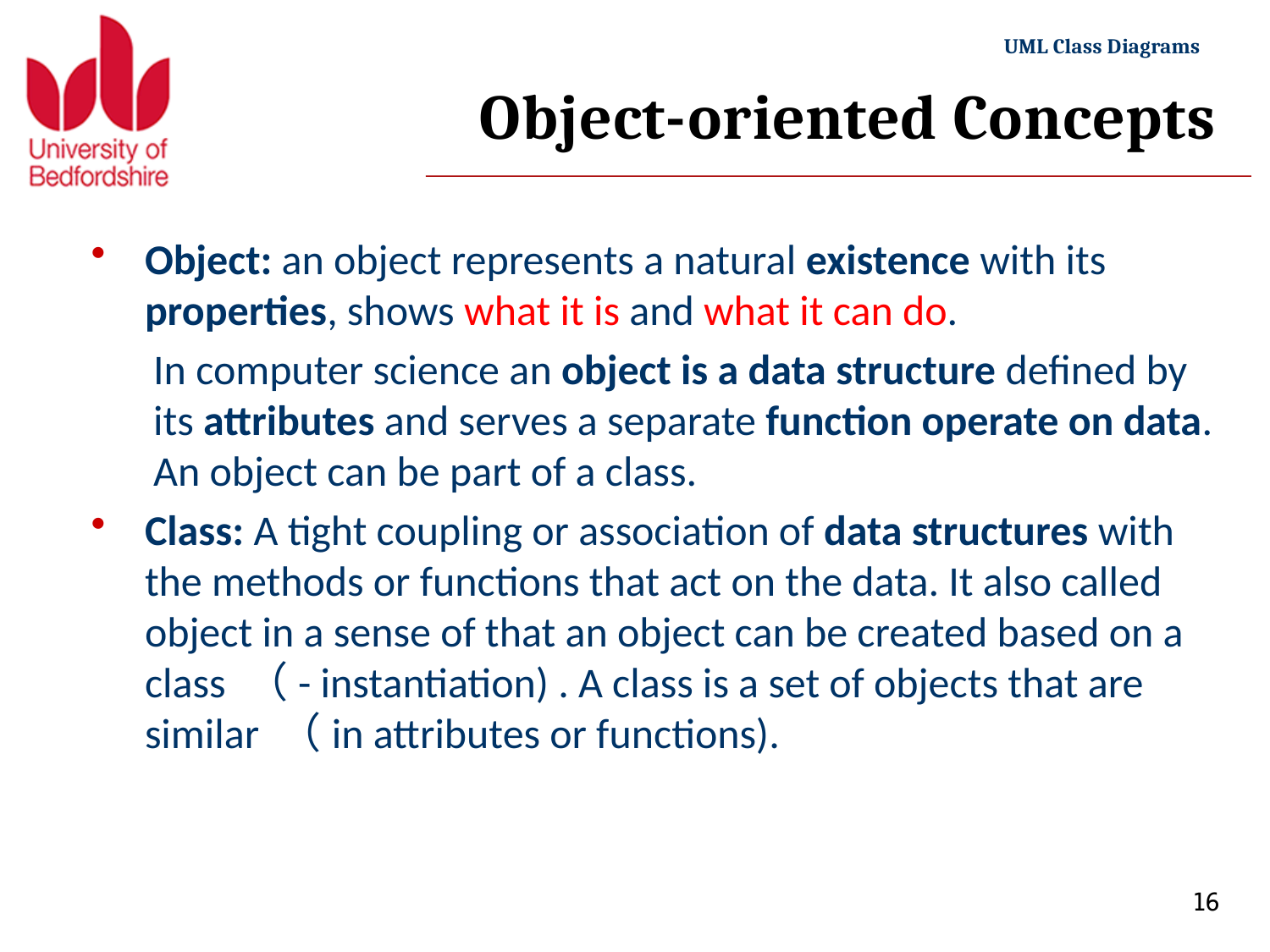

# Object-oriented Concepts
Object: an object represents a natural existence with its properties, shows what it is and what it can do.
In computer science an object is a data structure defined by its attributes and serves a separate function operate on data. An object can be part of a class.
Class: A tight coupling or association of data structures with the methods or functions that act on the data. It also called object in a sense of that an object can be created based on a class （- instantiation) . A class is a set of objects that are similar （in attributes or functions).